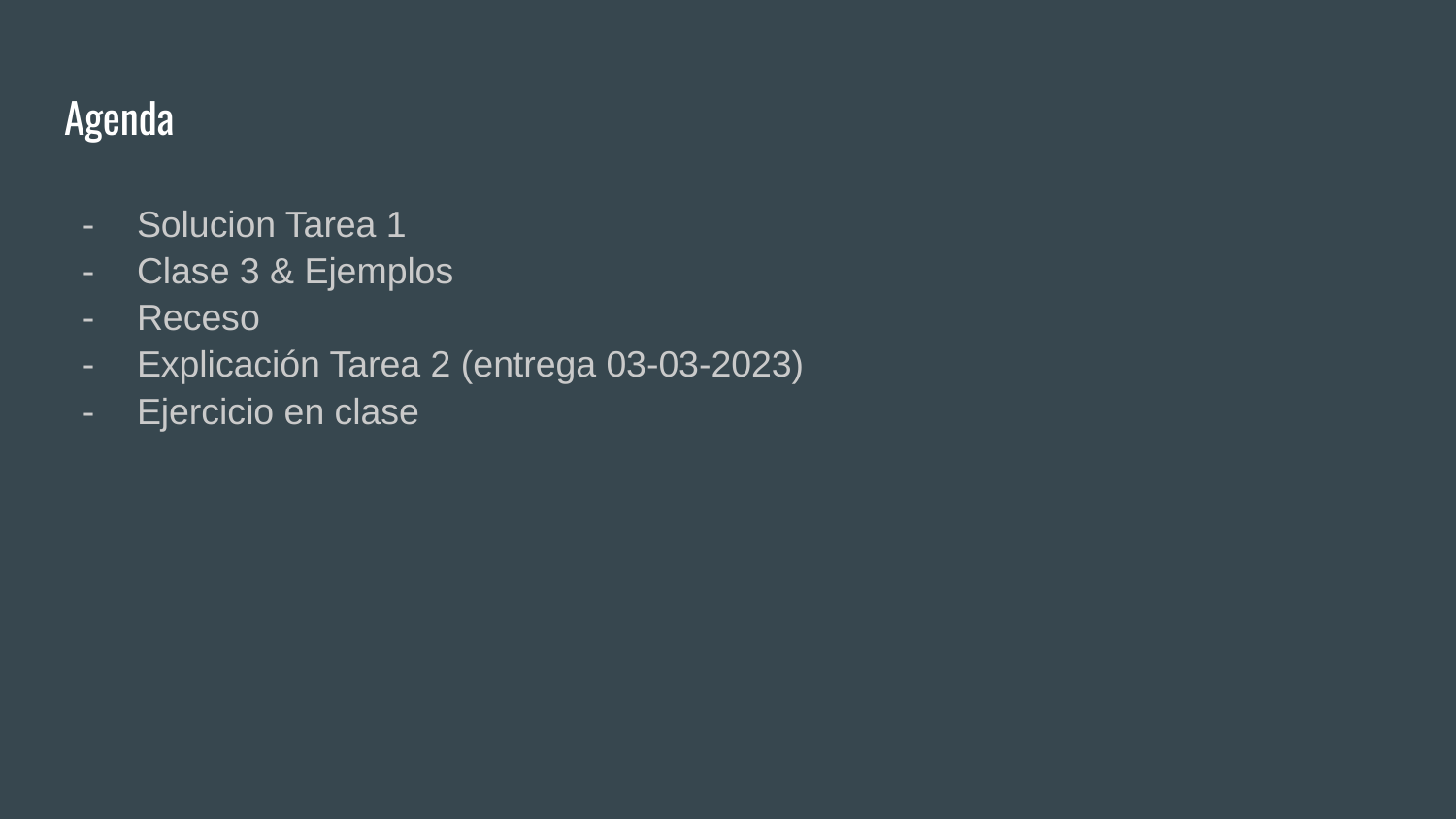

# Agenda
Solucion Tarea 1
Clase 3 & Ejemplos
Receso
Explicación Tarea 2 (entrega 03-03-2023)
Ejercicio en clase